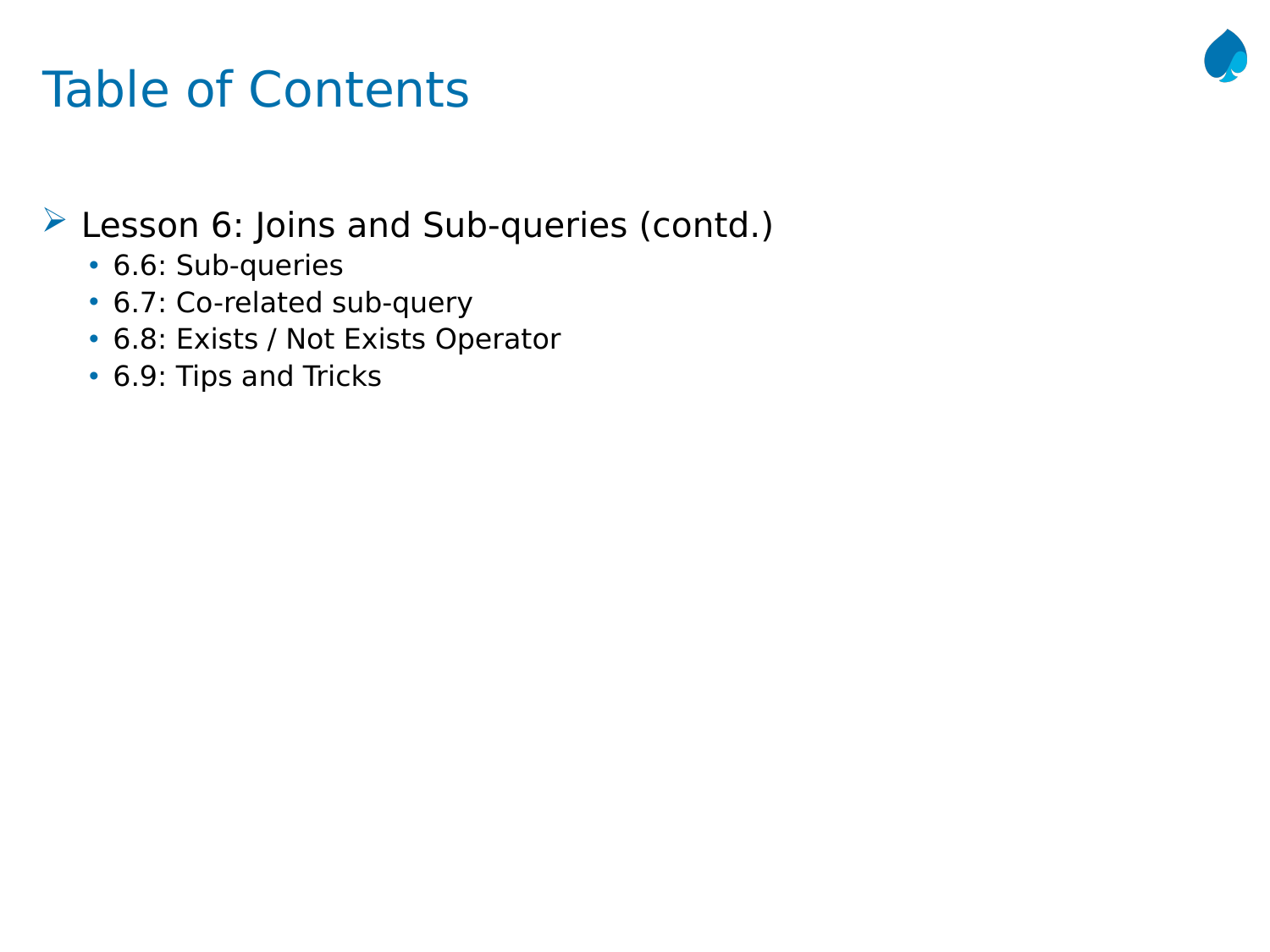

# Table of Contents
Lesson 6: Joins and Sub-queries (contd.)
6.6: Sub-queries
6.7: Co-related sub-query
6.8: Exists / Not Exists Operator
6.9: Tips and Tricks